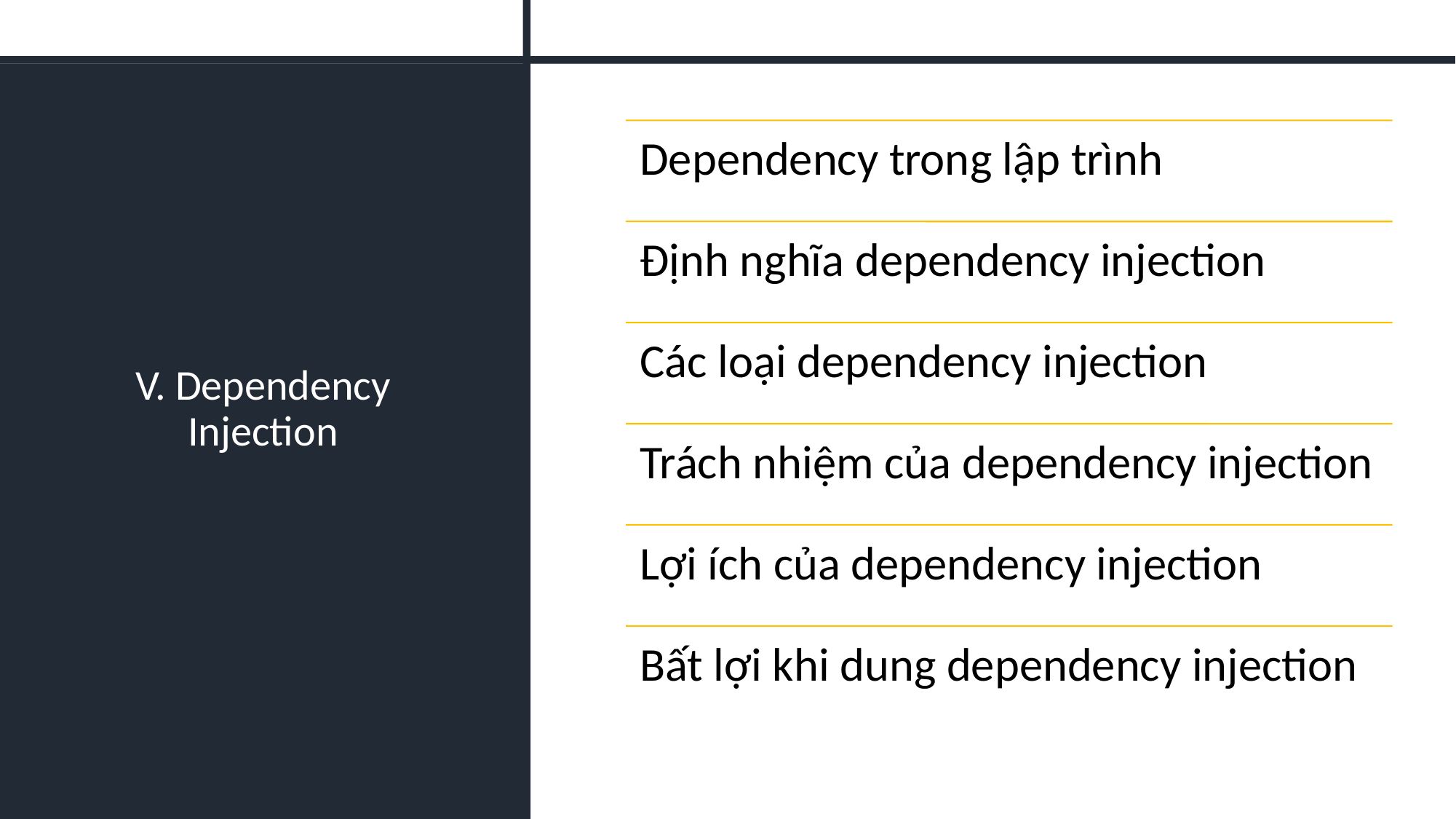

# V. Dependency Injection
Dependency trong lập trình
Định nghĩa dependency injection
Các loại dependency injection
Trách nhiệm của dependency injection
Lợi ích của dependency injection
Bất lợi khi dung dependency injection